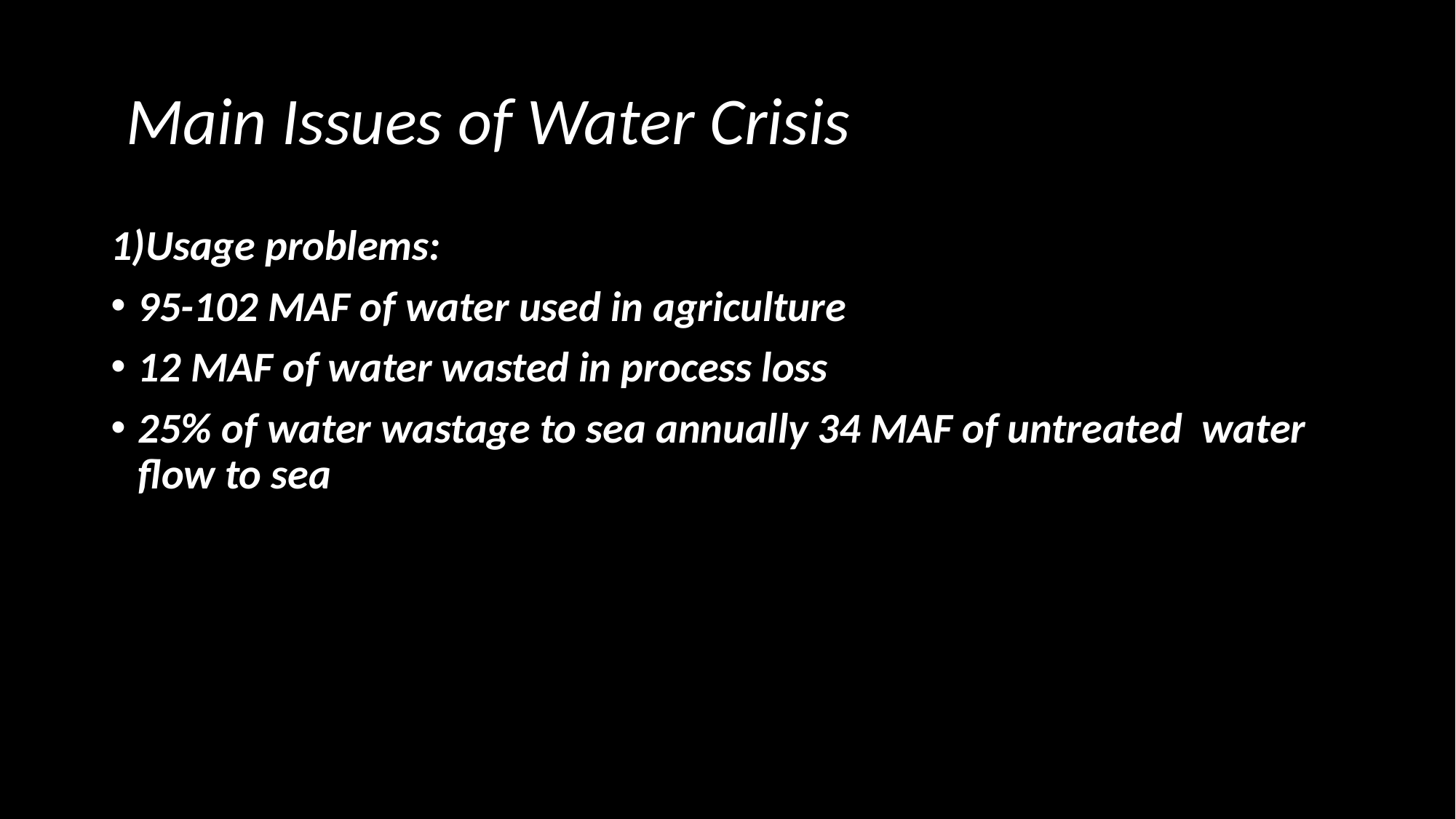

# Main Issues of Water Crisis
1)Usage problems:
95-102 MAF of water used in agriculture
12 MAF of water wasted in process loss
25% of water wastage to sea annually 34 MAF of untreated  water flow to sea